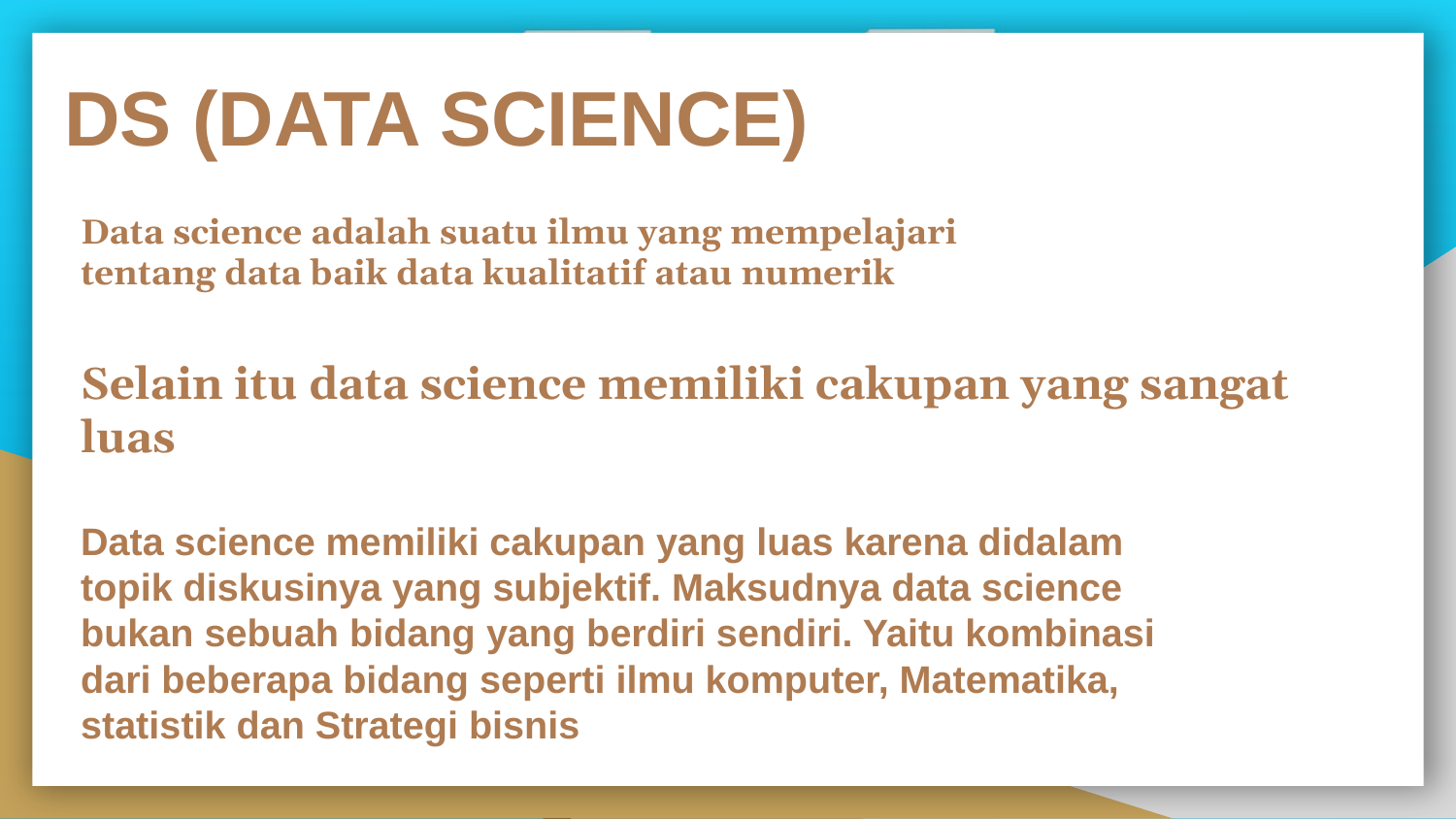

# DS (DATA SCIENCE)
Data science adalah suatu ilmu yang mempelajari tentang data baik data kualitatif atau numerik
Selain itu data science memiliki cakupan yang sangat luas
Data science memiliki cakupan yang luas karena didalam topik diskusinya yang subjektif. Maksudnya data science bukan sebuah bidang yang berdiri sendiri. Yaitu kombinasi dari beberapa bidang seperti ilmu komputer, Matematika, statistik dan Strategi bisnis